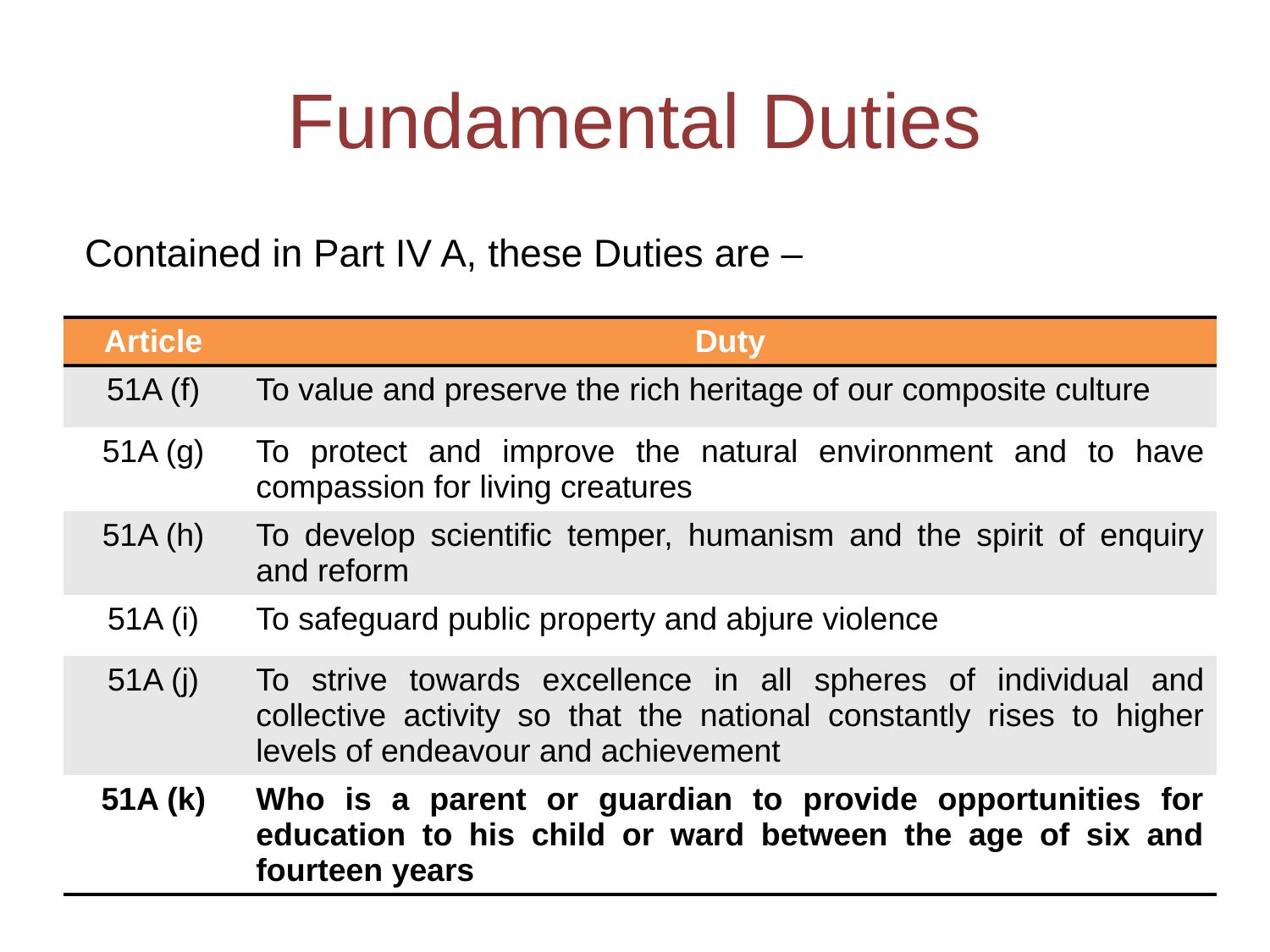

# Fundamental Duties
 Contained in Part IV A, these Duties are –
| Article | Duty |
| --- | --- |
| 51A (f) | To value and preserve the rich heritage of our composite culture |
| 51A (g) | To protect and improve the natural environment and to have compassion for living creatures |
| 51A (h) | To develop scientific temper, humanism and the spirit of enquiry and reform |
| 51A (i) | To safeguard public property and abjure violence |
| 51A (j) | To strive towards excellence in all spheres of individual and collective activity so that the national constantly rises to higher levels of endeavour and achievement |
| 51A (k) | Who is a parent or guardian to provide opportunities for education to his child or ward between the age of six and fourteen years |